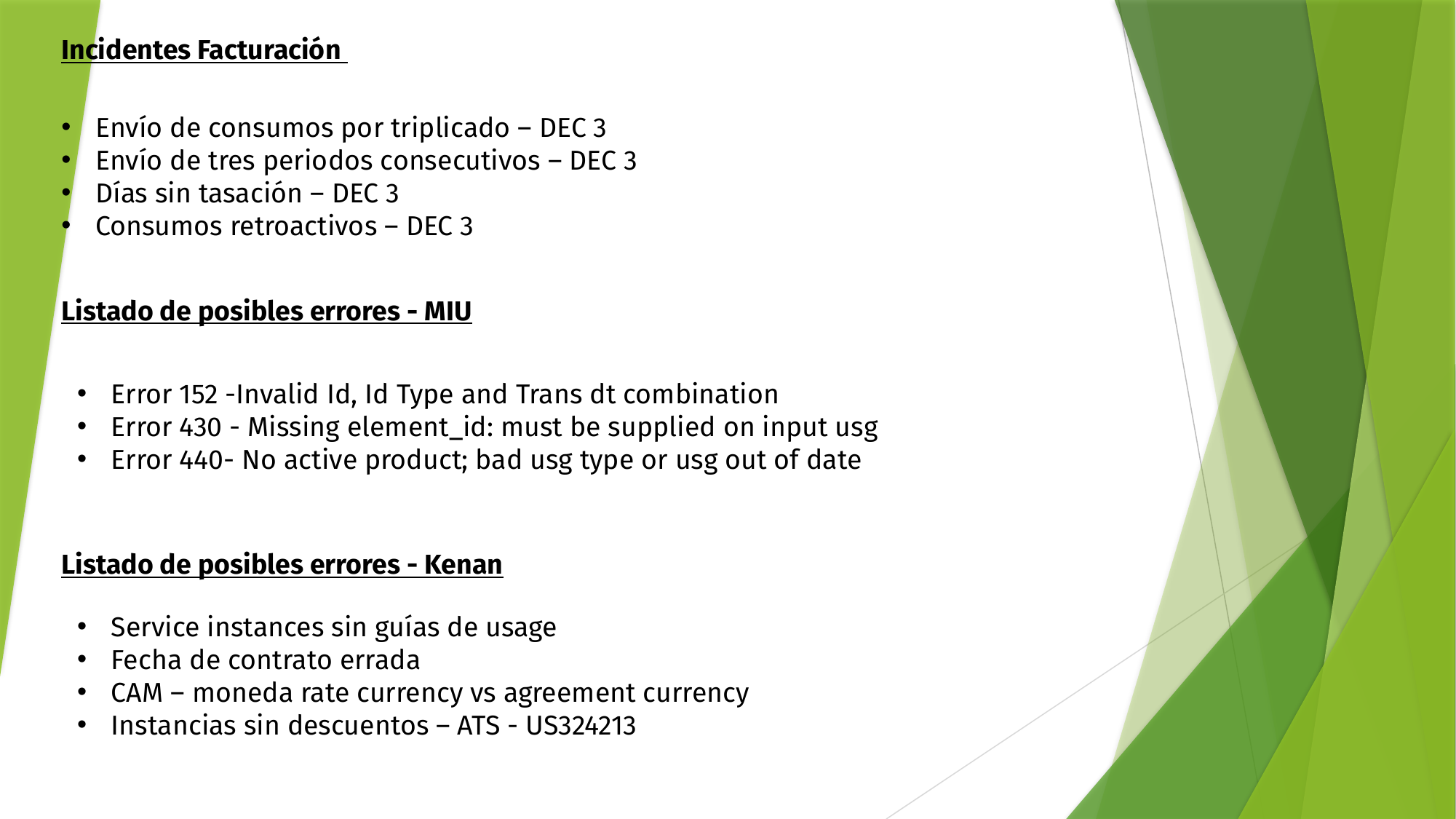

Incidentes Facturación
Envío de consumos por triplicado – DEC 3
Envío de tres periodos consecutivos – DEC 3
Días sin tasación – DEC 3
Consumos retroactivos – DEC 3

Listado de posibles errores - MIU
Error 152 -Invalid Id, Id Type and Trans dt combination
Error 430 - Missing element_id: must be supplied on input usg
Error 440- No active product; bad usg type or usg out of date

Listado de posibles errores - Kenan
Service instances sin guías de usage
Fecha de contrato errada
CAM – moneda rate currency vs agreement currency
Instancias sin descuentos – ATS - US324213